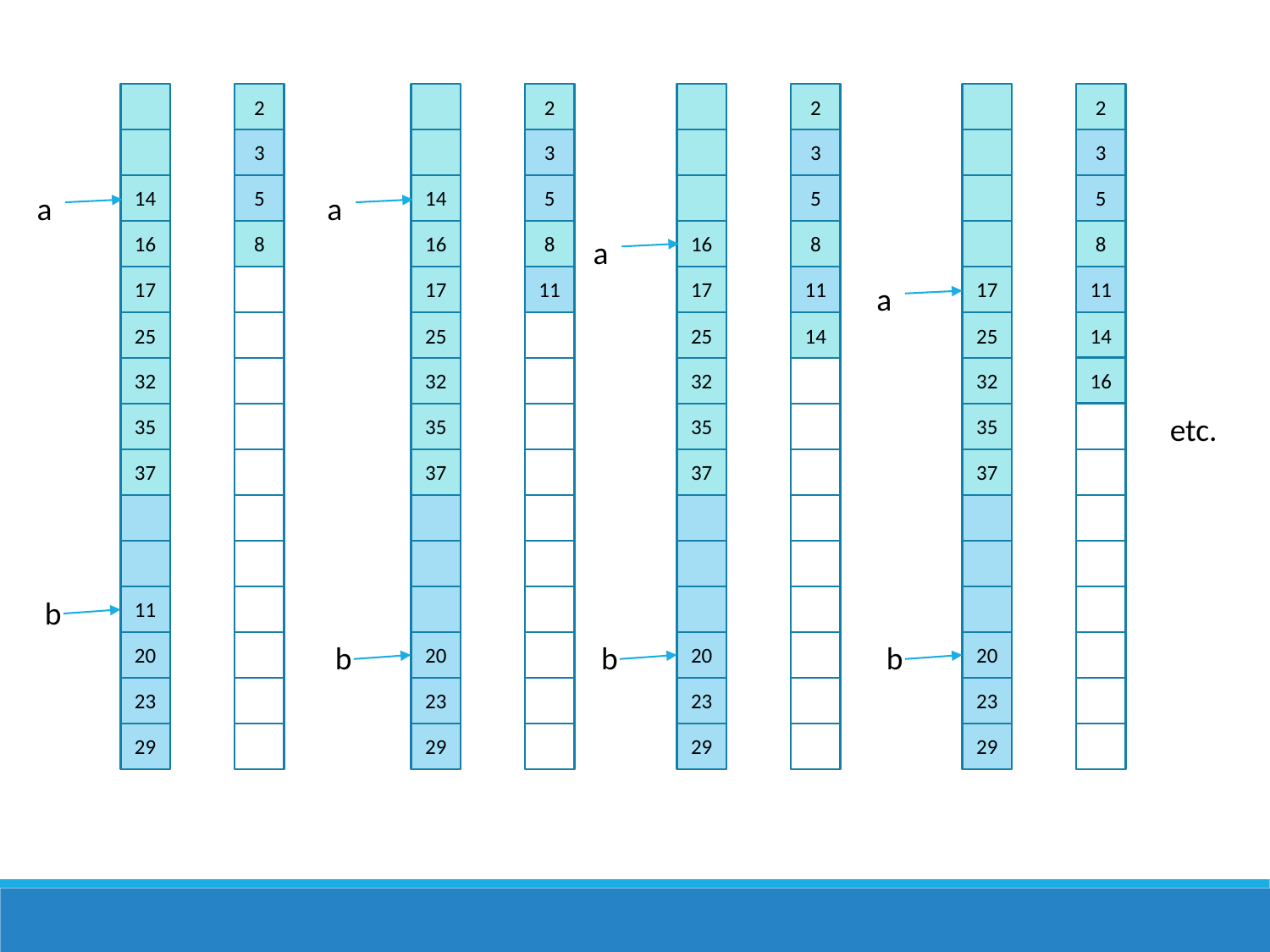

2

2

2

2

3

3

3

3
14
5
14
5

5

5
a
a
16
8
16
8
16
8

8
a
17

17
11
17
11
17
11
a
25

25

25
14
25
14
16
32

32

32

32
35

35

35

35

etc.
37

37

37

37

11

b
20

b
20

b
20

b
20

23

23

23

23

29

29

29

29